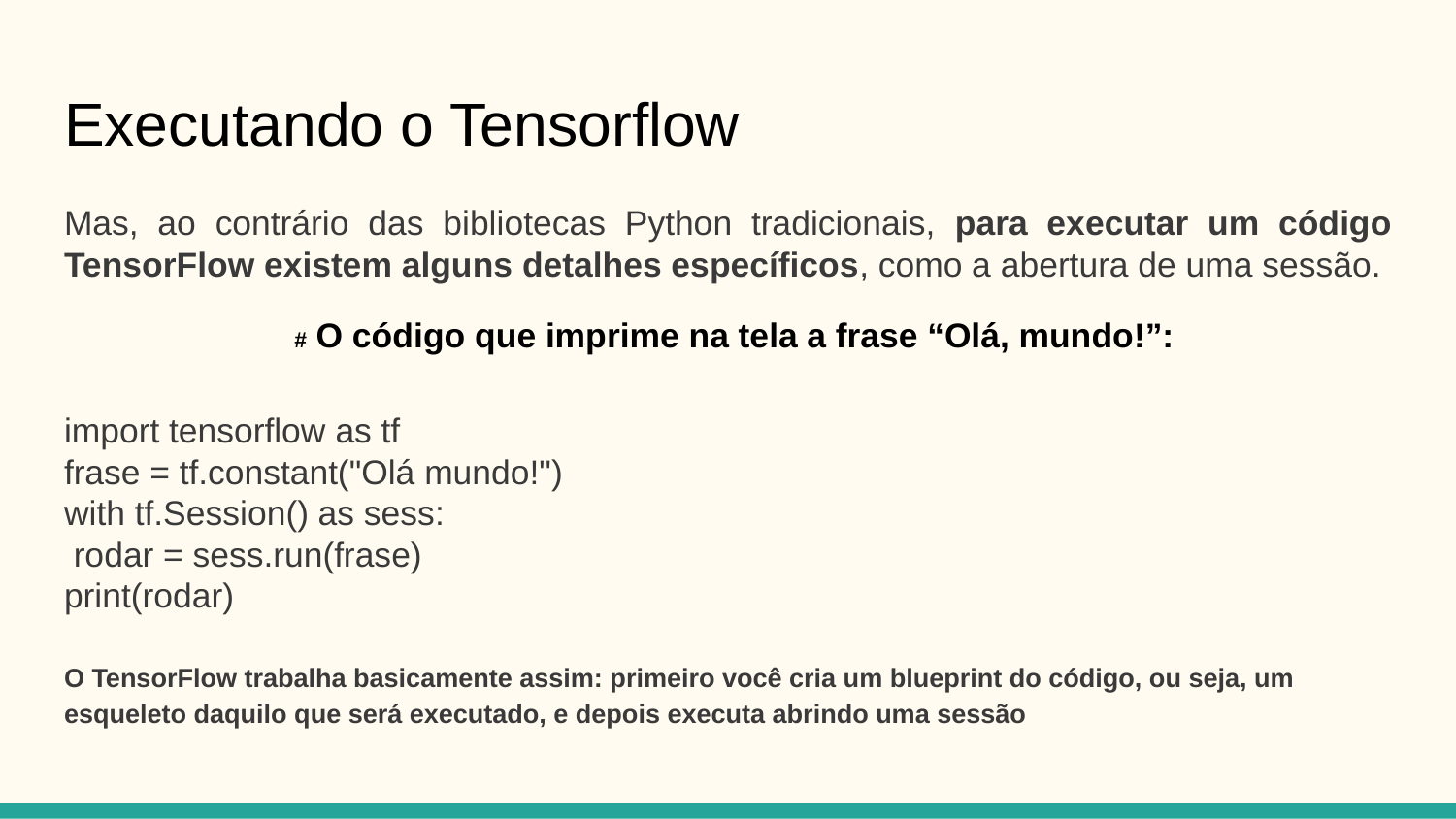

# Executando o Tensorflow
Mas, ao contrário das bibliotecas Python tradicionais, para executar um código TensorFlow existem alguns detalhes específicos, como a abertura de uma sessão.
  # O código que imprime na tela a frase “Olá, mundo!”:

import tensorflow as tf
frase = tf.constant("Olá mundo!")
with tf.Session() as sess:
 rodar = sess.run(frase)
print(rodar)

O TensorFlow trabalha basicamente assim: primeiro você cria um blueprint do código, ou seja, um esqueleto daquilo que será executado, e depois executa abrindo uma sessão